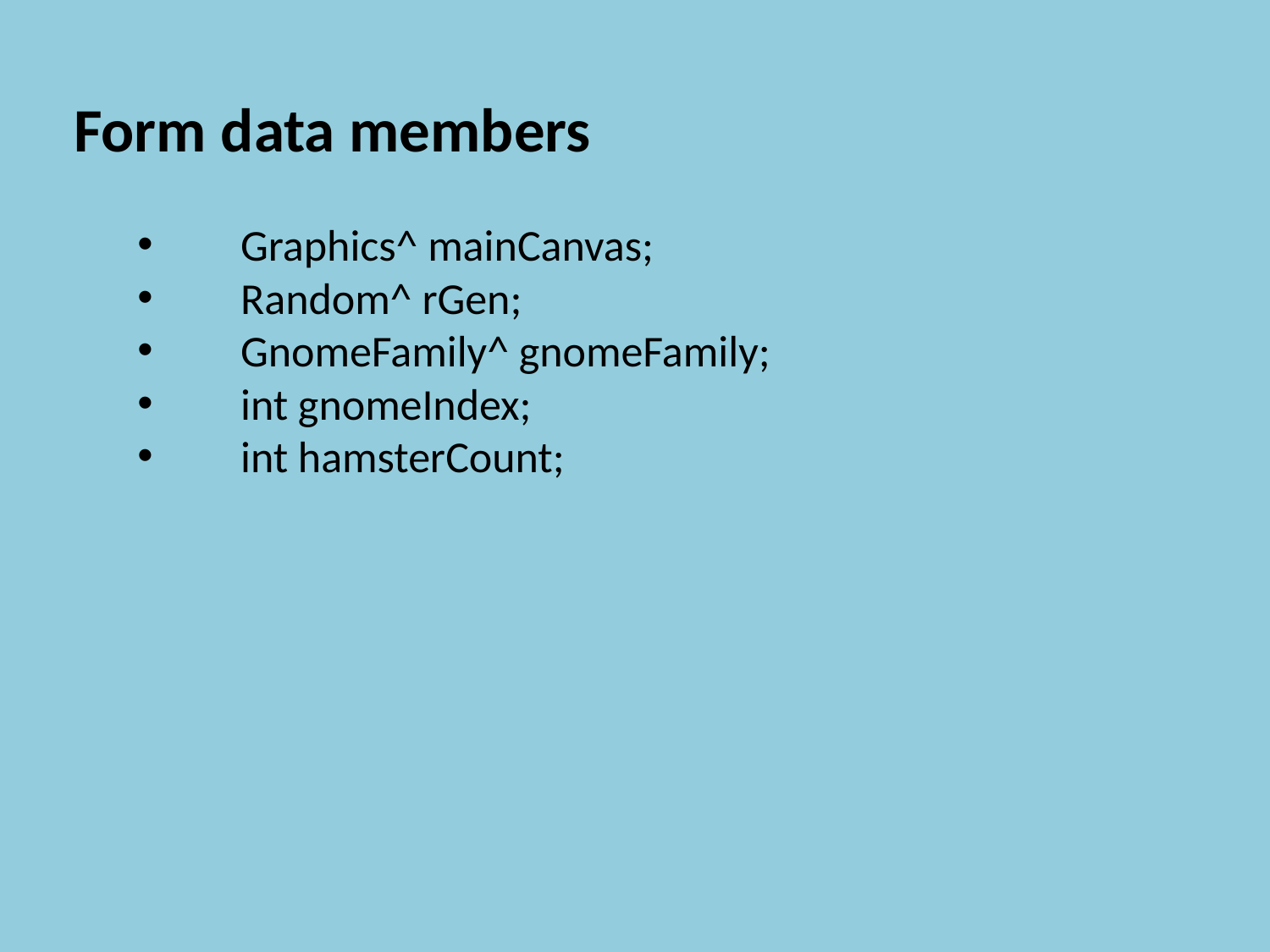

Form data members

Graphics^ mainCanvas;
Random^ rGen;
GnomeFamily^ gnomeFamily;
int gnomeIndex;
int hamsterCount;